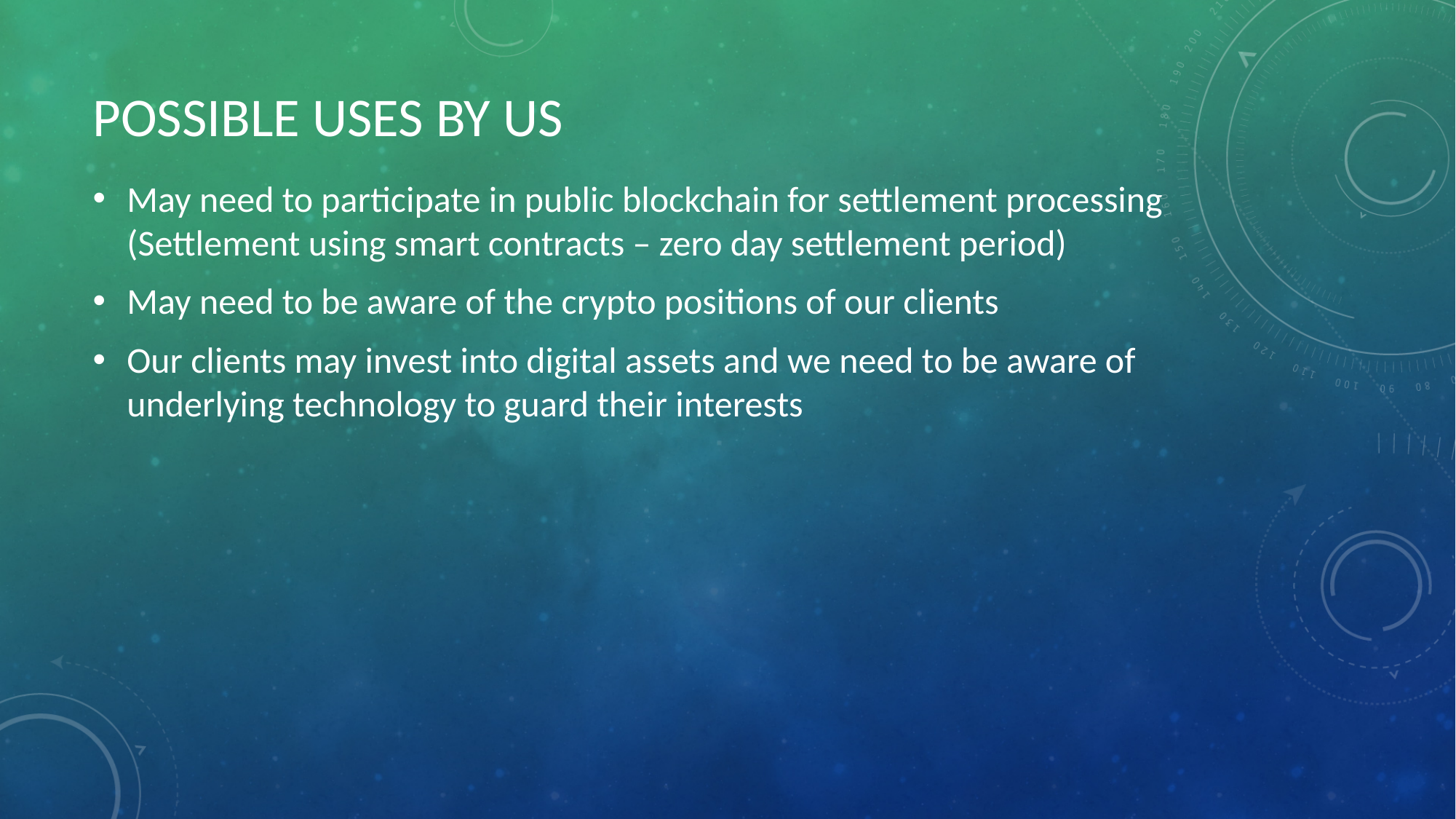

# Possible uses by us
May need to participate in public blockchain for settlement processing (Settlement using smart contracts – zero day settlement period)
May need to be aware of the crypto positions of our clients
Our clients may invest into digital assets and we need to be aware of underlying technology to guard their interests